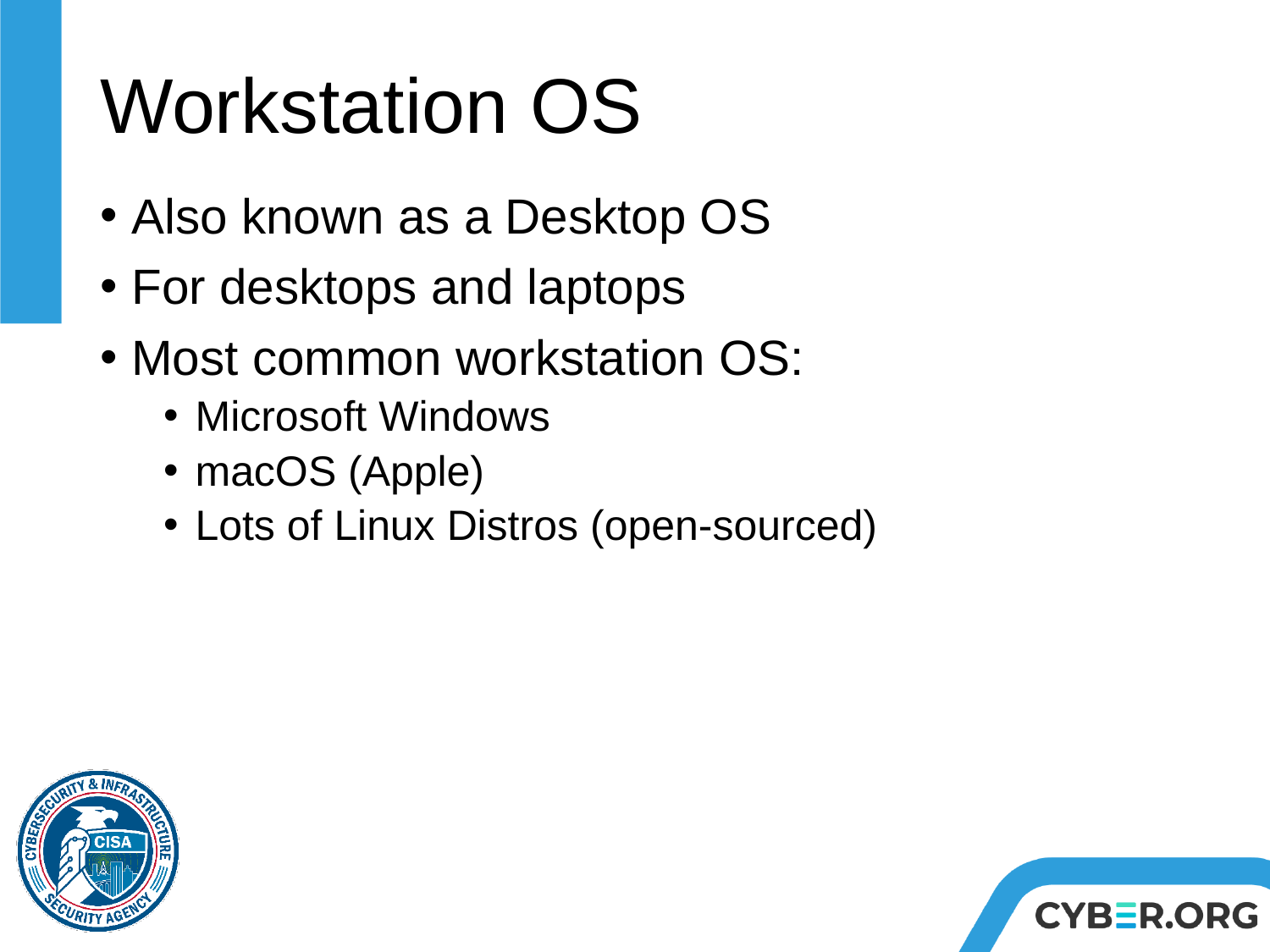

# Workstation OS
Also known as a Desktop OS
For desktops and laptops
Most common workstation OS:
Microsoft Windows
macOS (Apple)
Lots of Linux Distros (open-sourced)